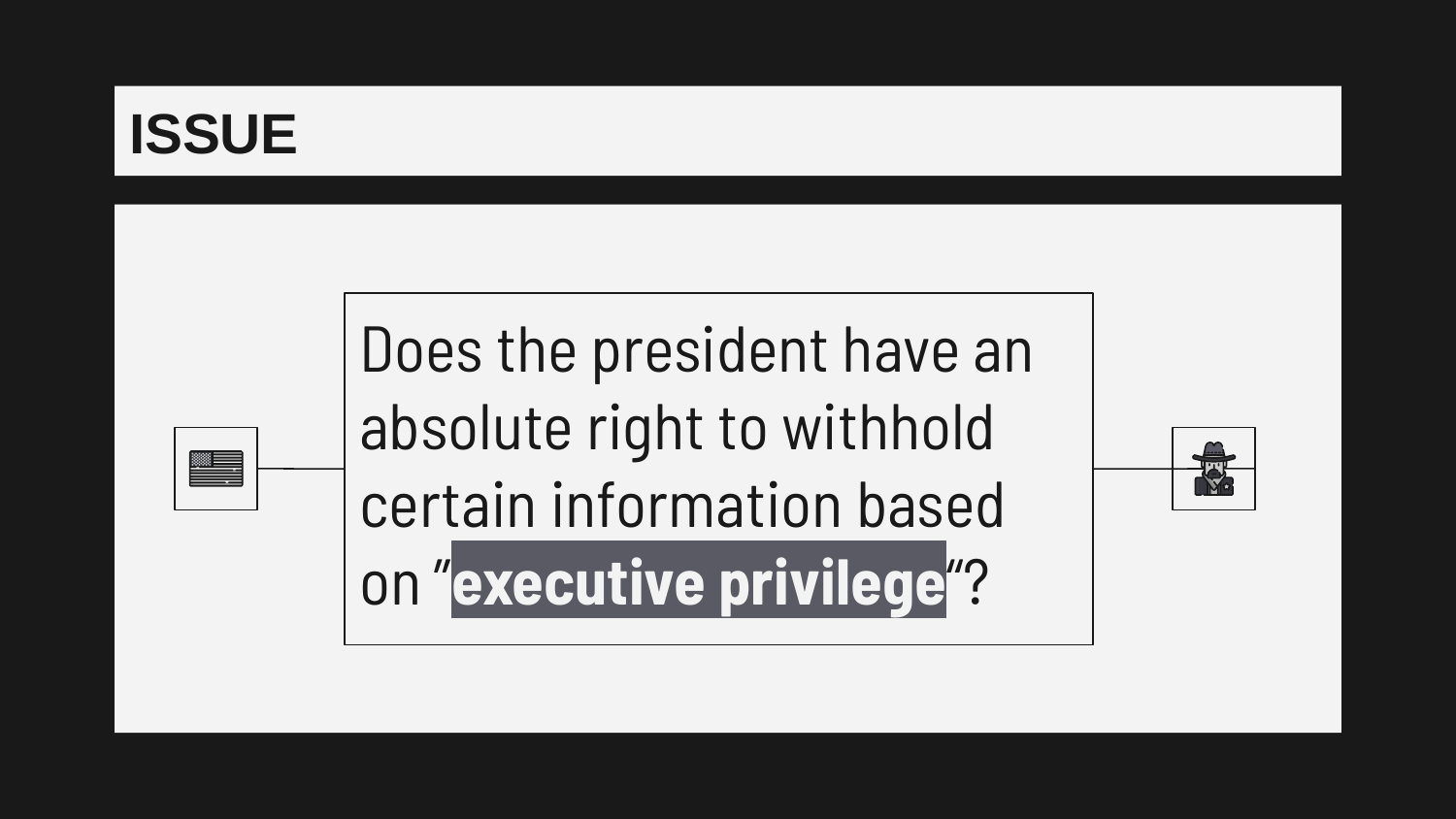

# ISSUE
Does the president have an absolute right to withhold certain information based on ”executive privilege“?